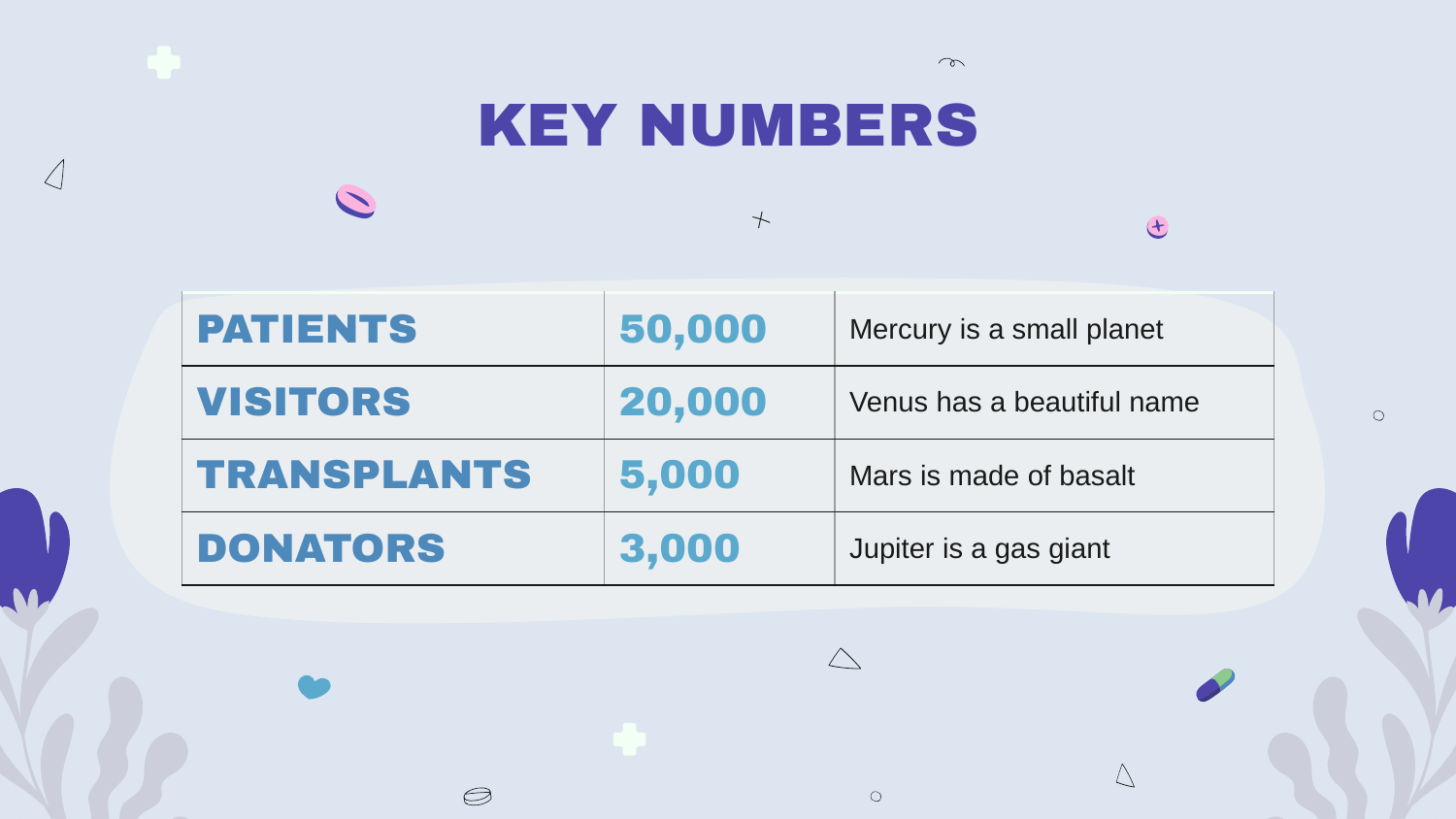

# KEY NUMBERS

| PATIENTS | 50,000 | Mercury is a small planet |
| --- | --- | --- |
| VISITORS | 20,000 | Venus has a beautiful name |
| TRANSPLANTS | 5,000 | Mars is made of basalt |
| DONATORS | 3,000 | Jupiter is a gas giant |